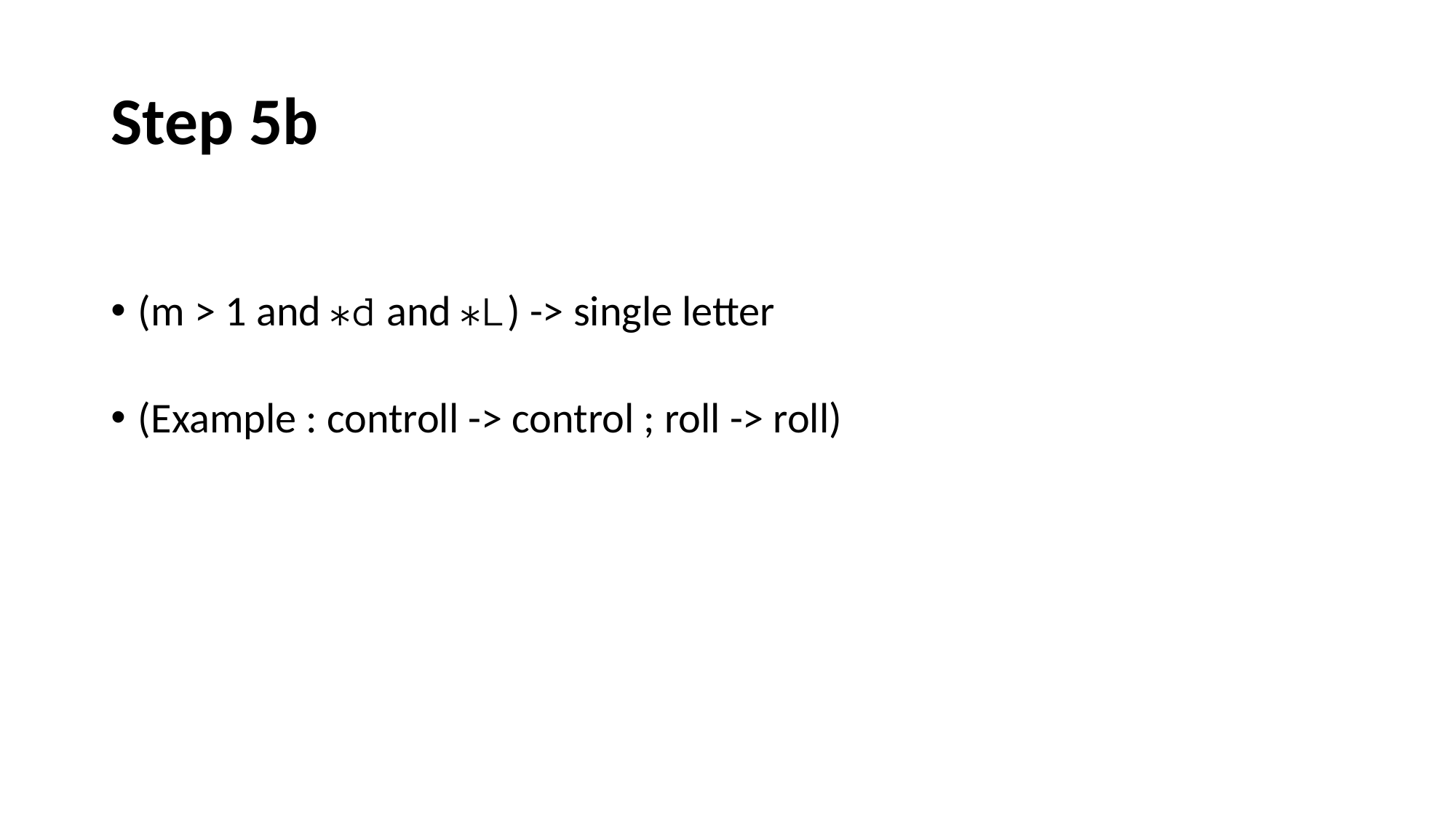

# Step 5b

(m > 1 and *d and *L) -> single letter
(Example : controll -> control ; roll -> roll)